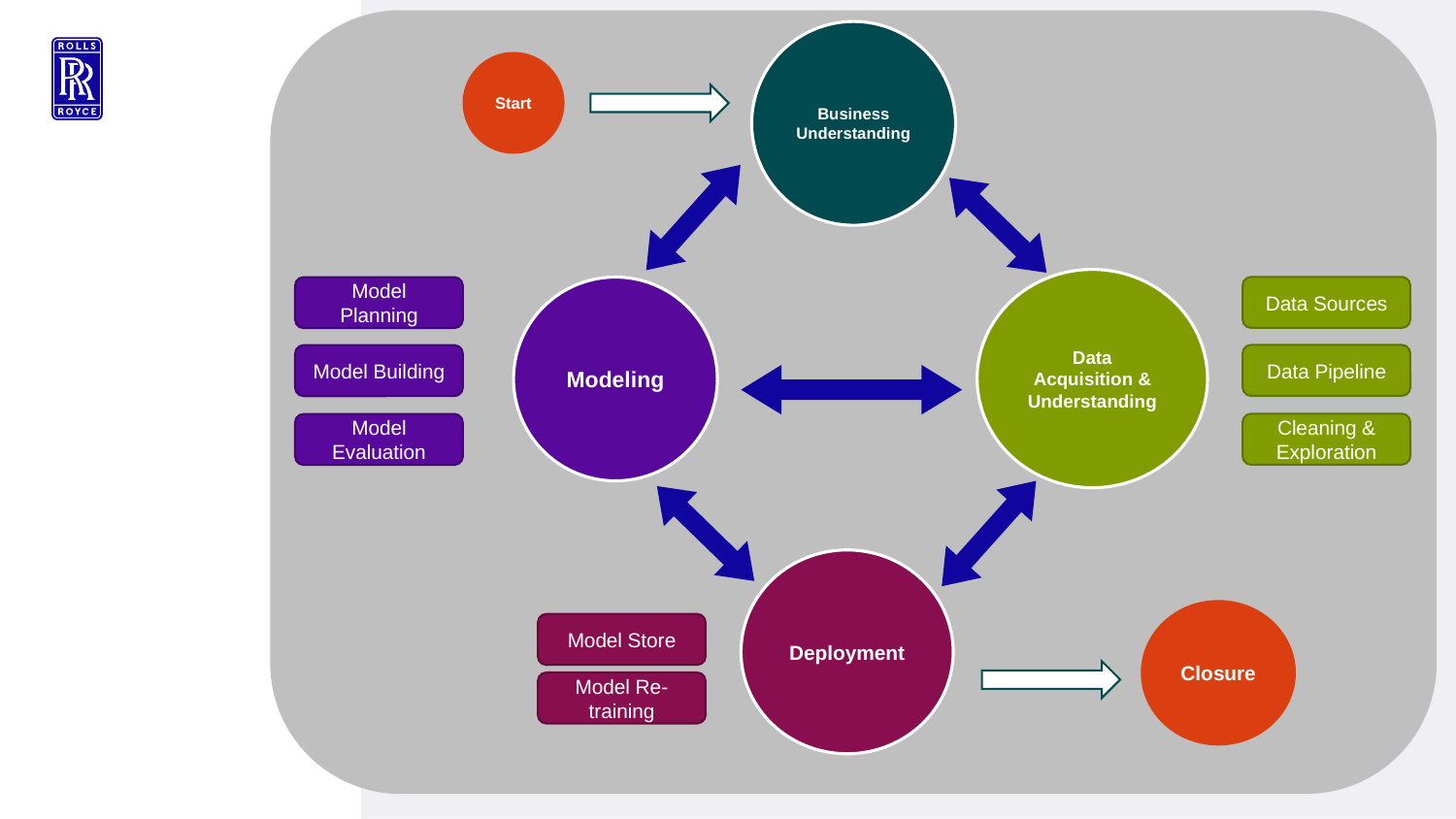

Business Understanding
Start

Data Acquisition & Understanding
Data Sources
Modeling
Model Planning
Data Pipeline
Model Building

Cleaning & Exploration
Model Evaluation

Deployment
Closure
Model Store

Model Re-training